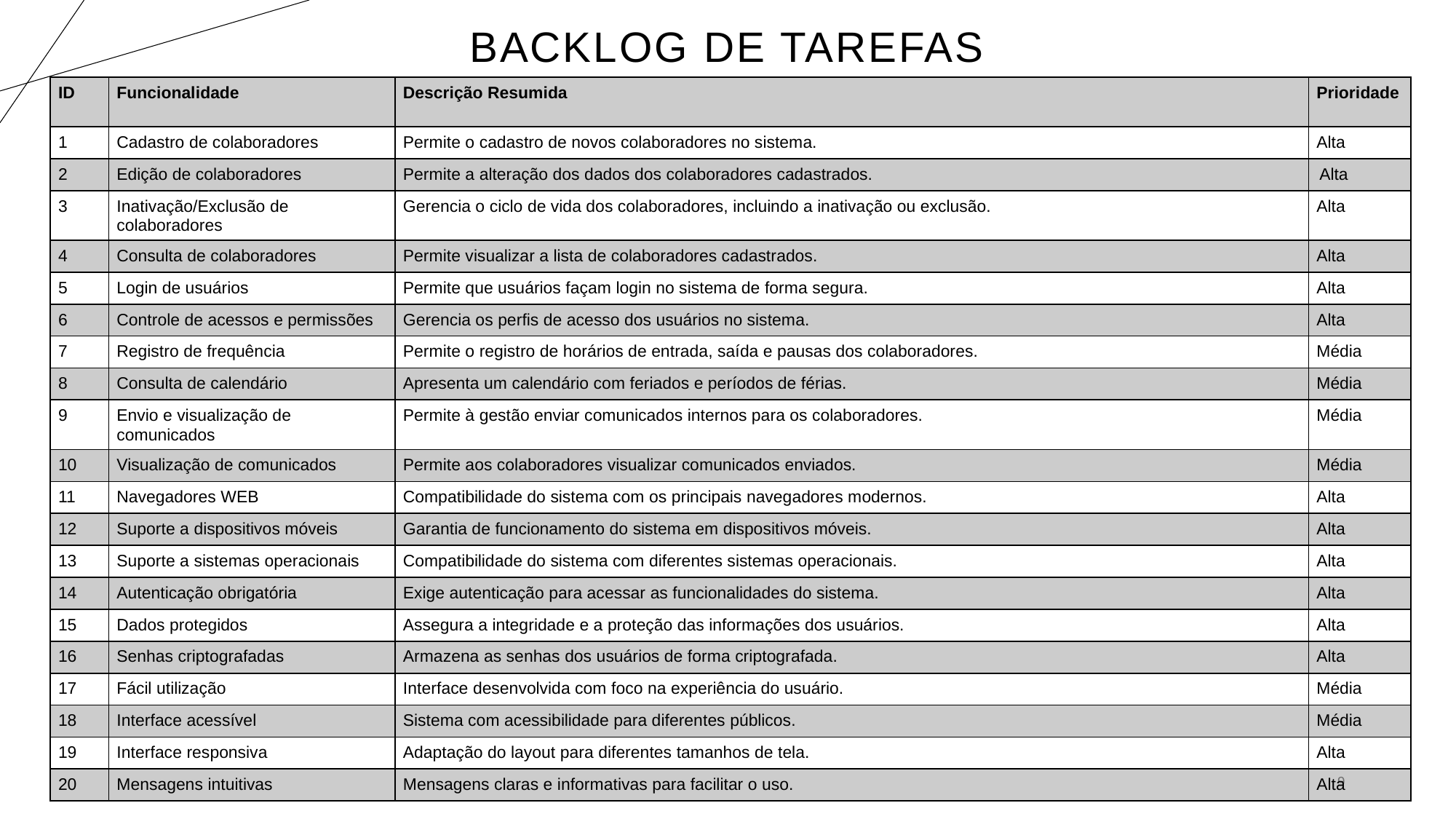

# BACKLOG de tarefas
| ID | Funcionalidade | Descrição Resumida | Prioridade |
| --- | --- | --- | --- |
| 1 | Cadastro de colaboradores | Permite o cadastro de novos colaboradores no sistema. | Alta |
| 2 | Edição de colaboradores | Permite a alteração dos dados dos colaboradores cadastrados. | Alta |
| 3 | Inativação/Exclusão de colaboradores | Gerencia o ciclo de vida dos colaboradores, incluindo a inativação ou exclusão. | Alta |
| 4 | Consulta de colaboradores | Permite visualizar a lista de colaboradores cadastrados. | Alta |
| 5 | Login de usuários | Permite que usuários façam login no sistema de forma segura. | Alta |
| 6 | Controle de acessos e permissões | Gerencia os perfis de acesso dos usuários no sistema. | Alta |
| 7 | Registro de frequência | Permite o registro de horários de entrada, saída e pausas dos colaboradores. | Média |
| 8 | Consulta de calendário | Apresenta um calendário com feriados e períodos de férias. | Média |
| 9 | Envio e visualização de comunicados | Permite à gestão enviar comunicados internos para os colaboradores. | Média |
| 10 | Visualização de comunicados | Permite aos colaboradores visualizar comunicados enviados. | Média |
| 11 | Navegadores WEB | Compatibilidade do sistema com os principais navegadores modernos. | Alta |
| 12 | Suporte a dispositivos móveis | Garantia de funcionamento do sistema em dispositivos móveis. | Alta |
| 13 | Suporte a sistemas operacionais | Compatibilidade do sistema com diferentes sistemas operacionais. | Alta |
| 14 | Autenticação obrigatória | Exige autenticação para acessar as funcionalidades do sistema. | Alta |
| 15 | Dados protegidos | Assegura a integridade e a proteção das informações dos usuários. | Alta |
| 16 | Senhas criptografadas | Armazena as senhas dos usuários de forma criptografada. | Alta |
| 17 | Fácil utilização | Interface desenvolvida com foco na experiência do usuário. | Média |
| 18 | Interface acessível | Sistema com acessibilidade para diferentes públicos. | Média |
| 19 | Interface responsiva | Adaptação do layout para diferentes tamanhos de tela. | Alta |
| 20 | Mensagens intuitivas | Mensagens claras e informativas para facilitar o uso. | Alta |
9